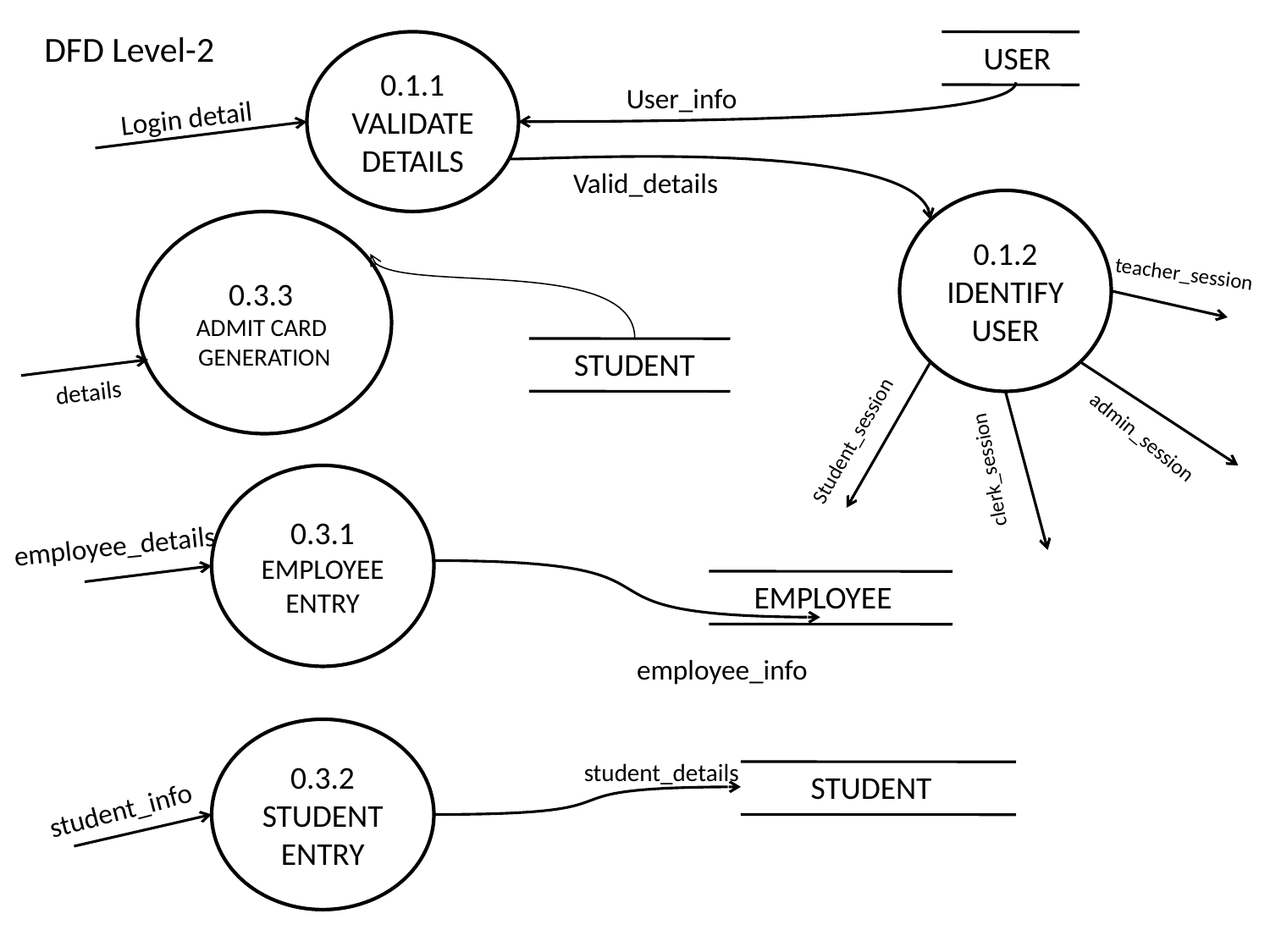

DFD Level-2
0.1.1 VALIDATE DETAILS
       USER
User_info
Login detail
Valid_details
0.1.2 IDENTIFY USER
0.3.3
ADMIT CARD
GENERATION
teacher_session
STUDENT
clerk_session
details
Student_session
0.3.1 EMPLOYEE ENTRY
admin_session
employee_details
      EMPLOYEE
employee_info
0.3.2 STUDENT ENTRY
student_details
        STUDENT
student_info